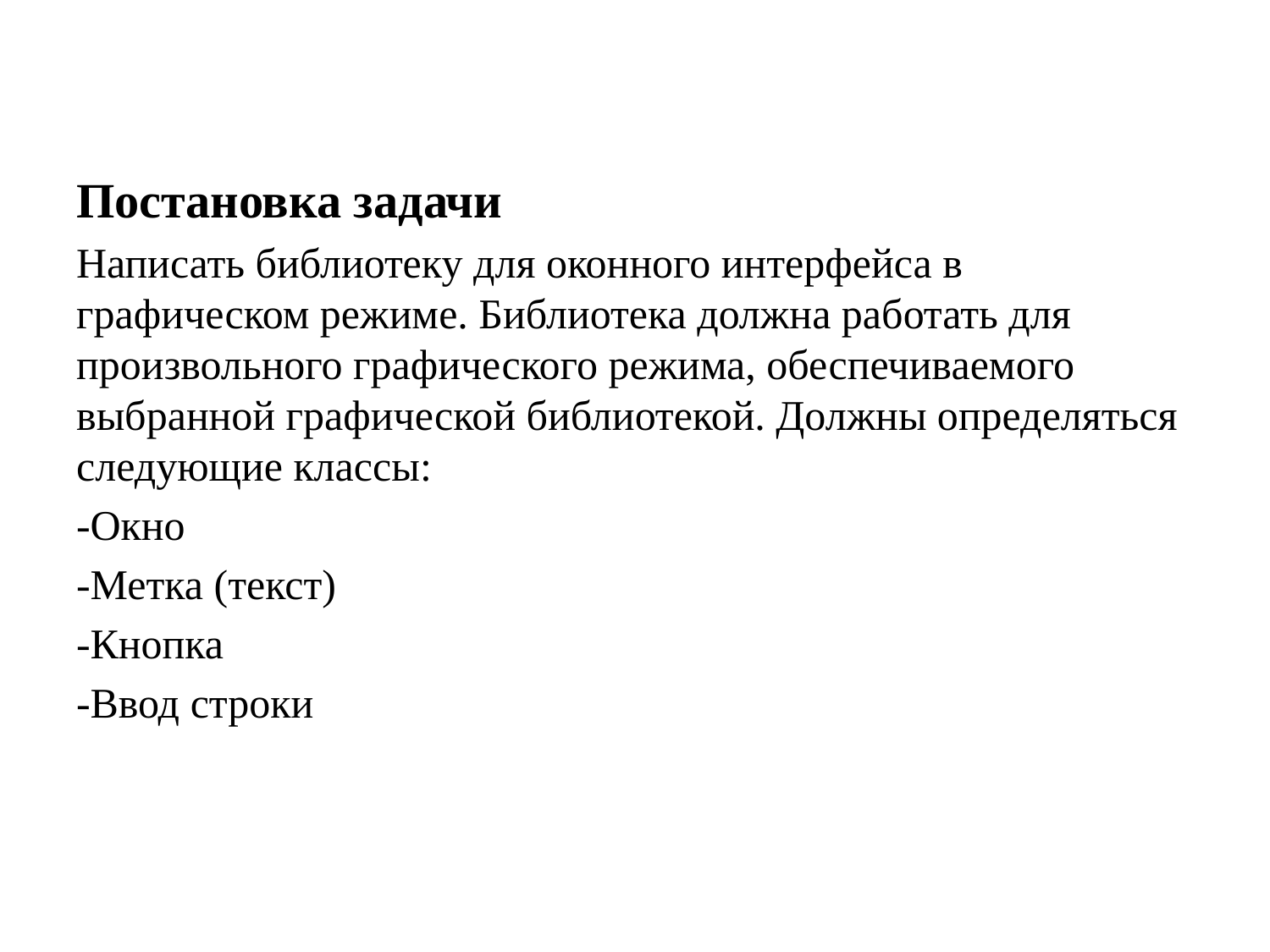

Постановка задачи
Написать библиотеку для оконного интерфейса в графическом режиме. Библиотека должна работать для произвольного графического режима, обеспечиваемого выбранной графической библиотекой. Должны определяться следующие классы:
-Окно
-Метка (текст)
-Кнопка
-Ввод строки